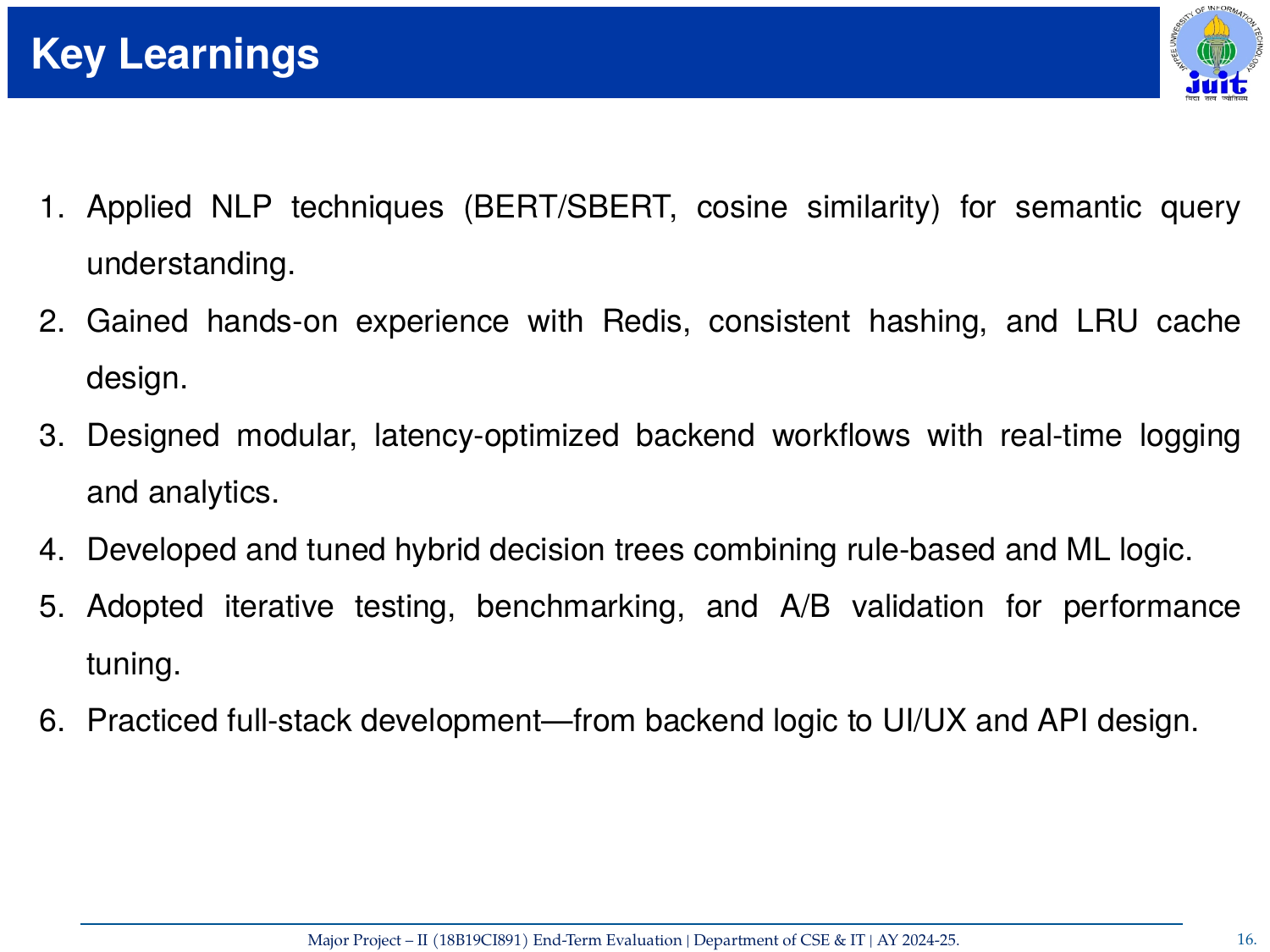

# Key Learnings

Applied NLP techniques (BERT/SBERT, cosine similarity) for semantic query understanding.
Gained hands-on experience with Redis, consistent hashing, and LRU cache design.
Designed modular, latency-optimized backend workflows with real-time logging and analytics.
Developed and tuned hybrid decision trees combining rule-based and ML logic.
Adopted iterative testing, benchmarking, and A/B validation for performance tuning.
Practiced full-stack development—from backend logic to UI/UX and API design.